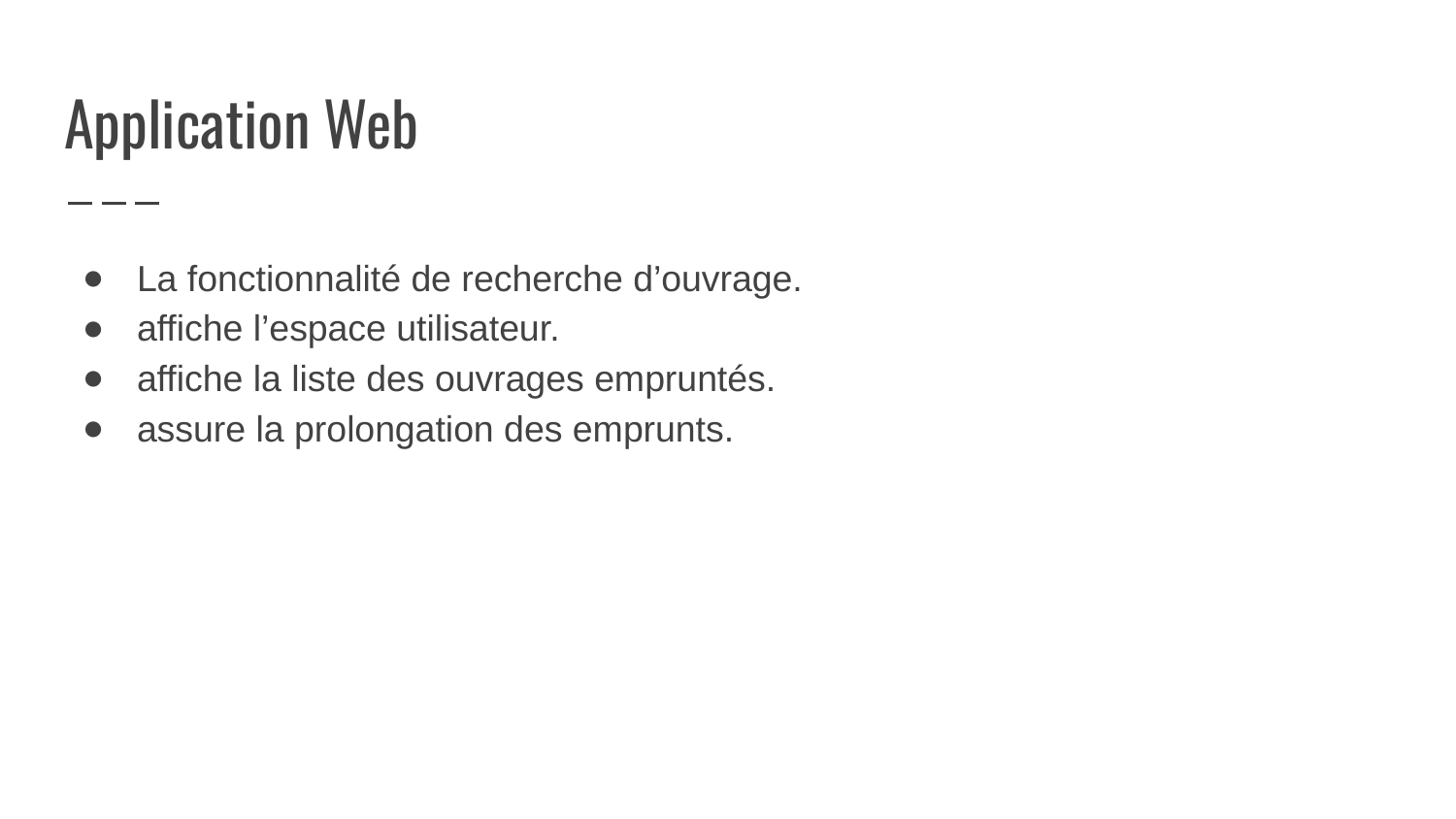

# Application Web
La fonctionnalité de recherche d’ouvrage.
affiche l’espace utilisateur.
affiche la liste des ouvrages empruntés.
assure la prolongation des emprunts.